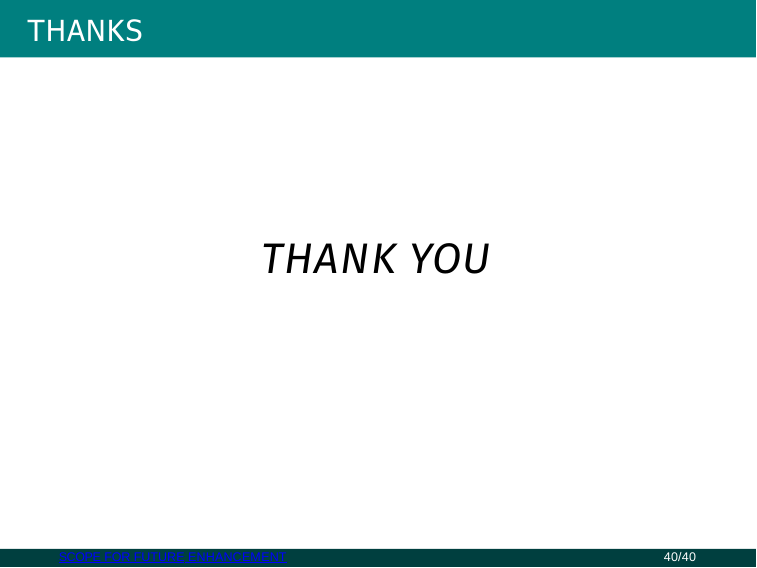

THANKS
# THANK YOU

SCOPE FOR FUTURE ENHANCEMENT
40/40